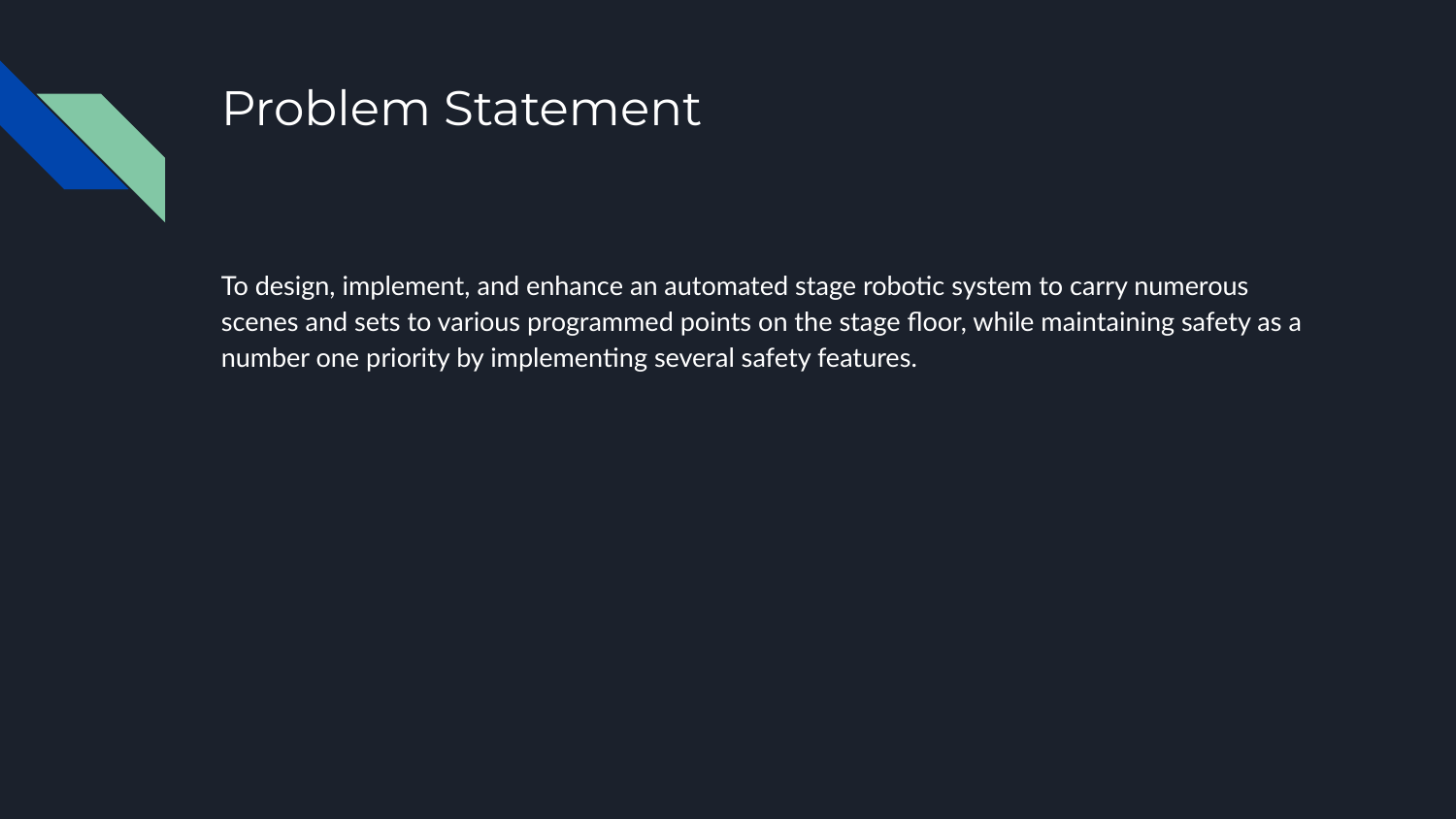

# Problem Statement
To design, implement, and enhance an automated stage robotic system to carry numerous scenes and sets to various programmed points on the stage floor, while maintaining safety as a number one priority by implementing several safety features.